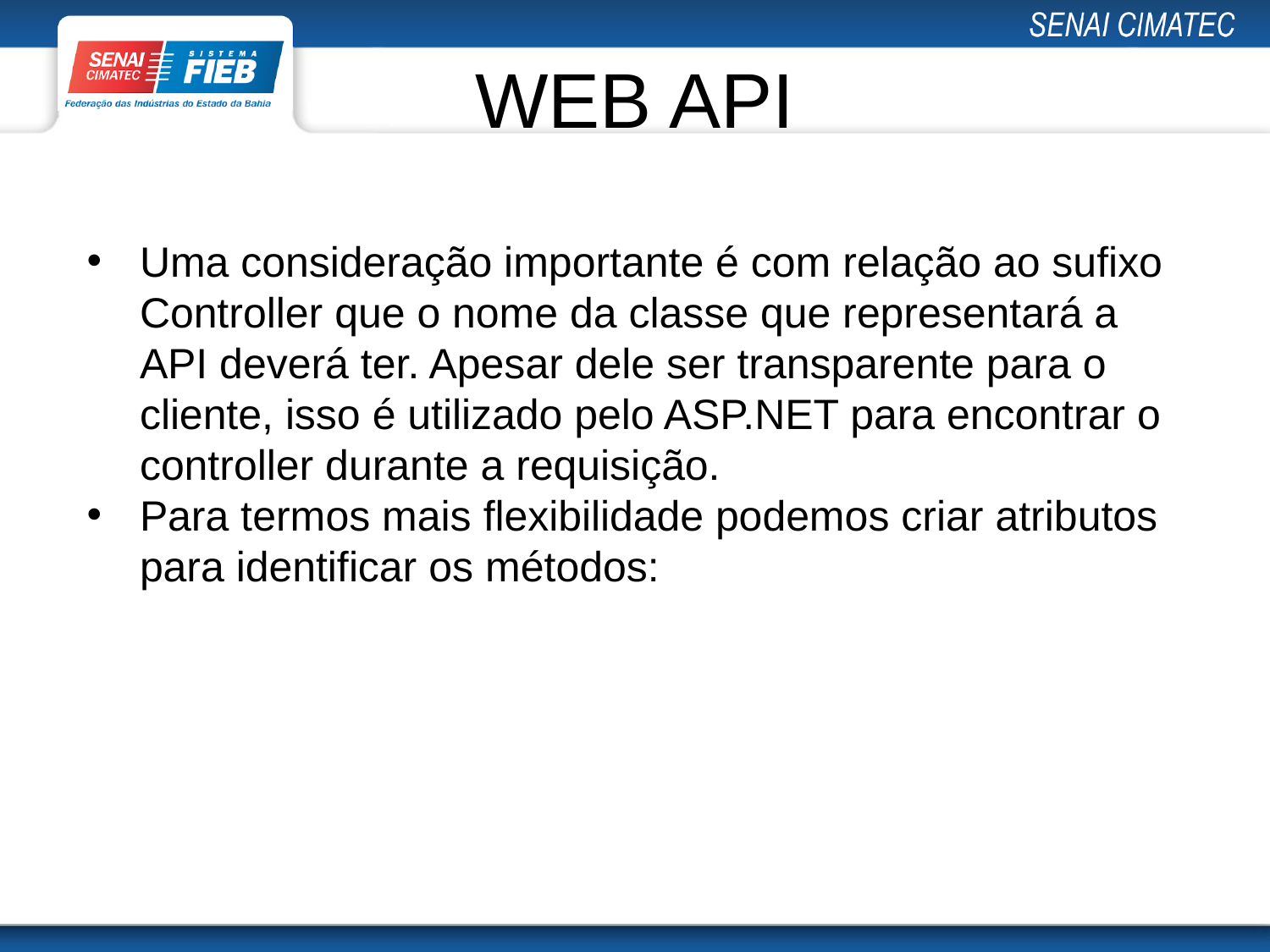

# WEB API
Uma consideração importante é com relação ao sufixo Controller que o nome da classe que representará a API deverá ter. Apesar dele ser transparente para o cliente, isso é utilizado pelo ASP.NET para encontrar o controller durante a requisição.
Para termos mais flexibilidade podemos criar atributos para identificar os métodos: